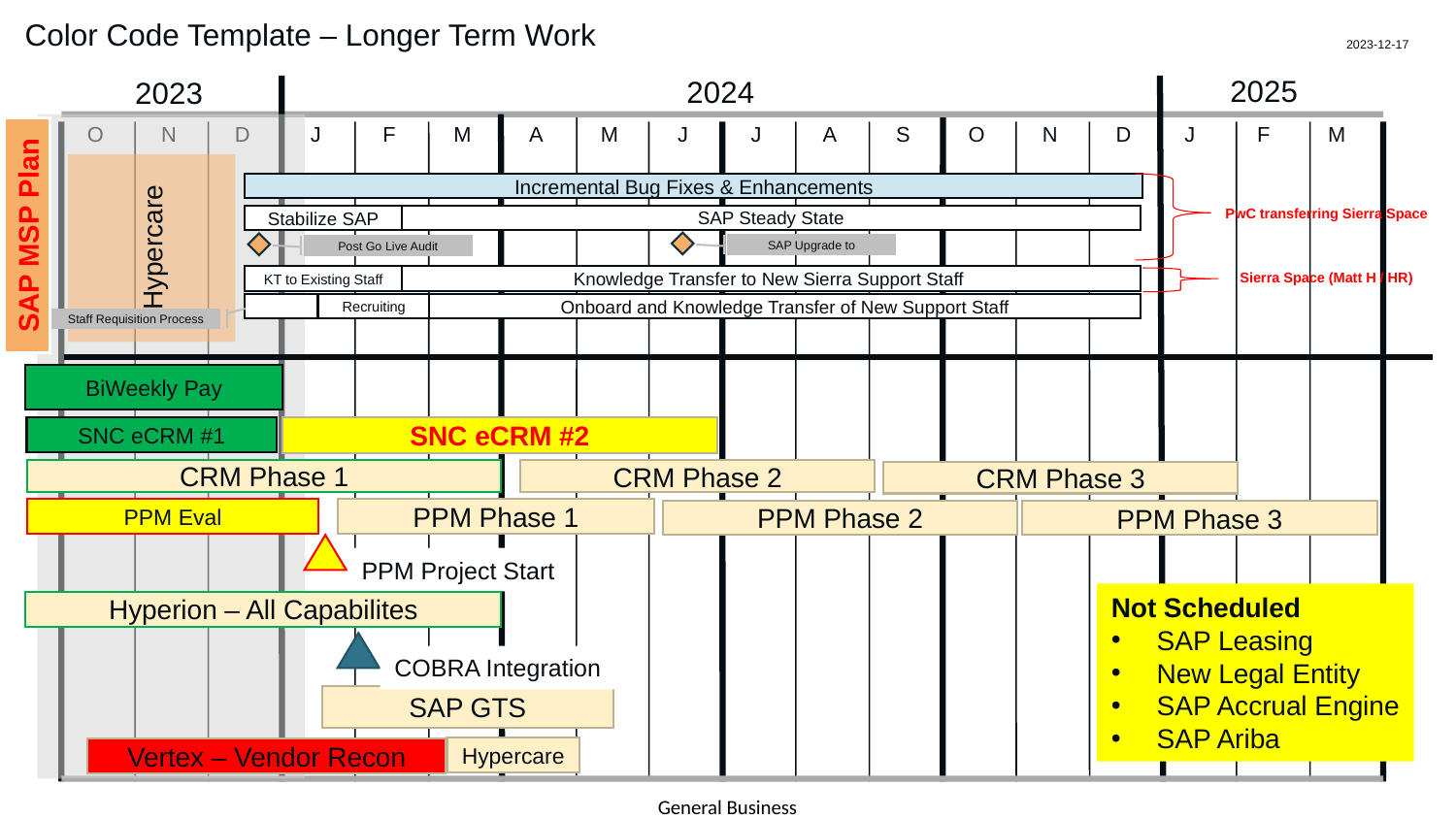

# Color Code Template – Longer Term Work
2023-12-17
Hypercare

Incremental Bug Fixes & Enhancements
PwC transferring Sierra Space
Stabilize SAP
SAP Steady State
SAP MSP Plan

SAP Upgrade to
Post Go Live Audit
Sierra Space (Matt H / HR)
Knowledge Transfer to New Sierra Support Staff
KT to Existing Staff

Onboard and Knowledge Transfer of New Support Staff
Recruiting
Staff Requisition Process
BiWeekly Pay
SNC eCRM #1
SNC eCRM #2
CRM Phase 1
CRM Phase 2
CRM Phase 3
PPM Phase 1
PPM Eval
PPM Phase 2
PPM Phase 3

PPM Project Start
Not Scheduled
SAP Leasing
New Legal Entity
SAP Accrual Engine
SAP Ariba
Hyperion – All Capabilites

COBRA Integration
SAP GTS
Hypercare
Vertex – Vendor Recon